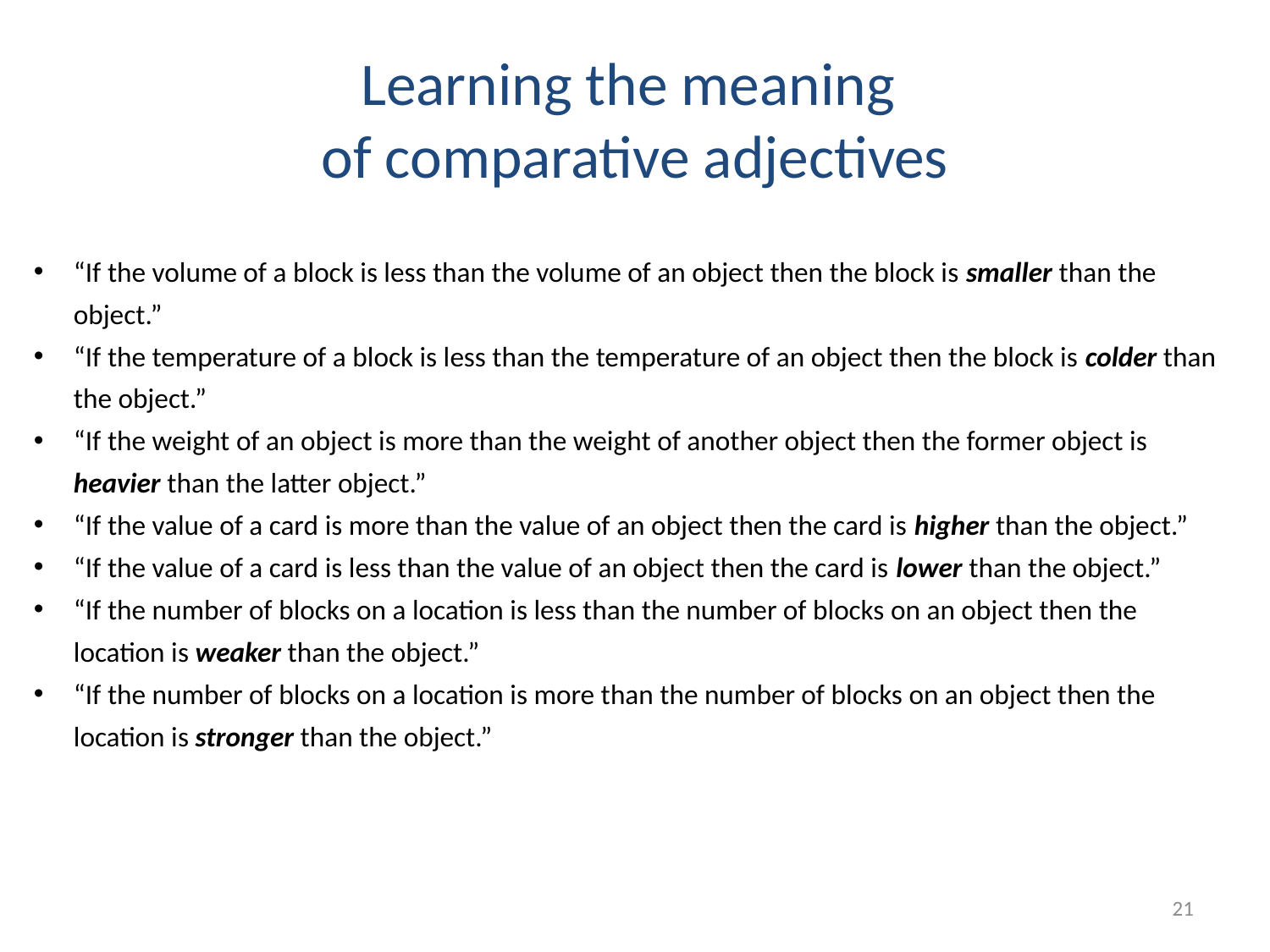

# Learning the meaning of comparative adjectives
“If the volume of a block is less than the volume of an object then the block is smaller than the object.”
“If the temperature of a block is less than the temperature of an object then the block is colder than the object.”
“If the weight of an object is more than the weight of another object then the former object is heavier than the latter object.”
“If the value of a card is more than the value of an object then the card is higher than the object.”
“If the value of a card is less than the value of an object then the card is lower than the object.”
“If the number of blocks on a location is less than the number of blocks on an object then the location is weaker than the object.”
“If the number of blocks on a location is more than the number of blocks on an object then the location is stronger than the object.”

21